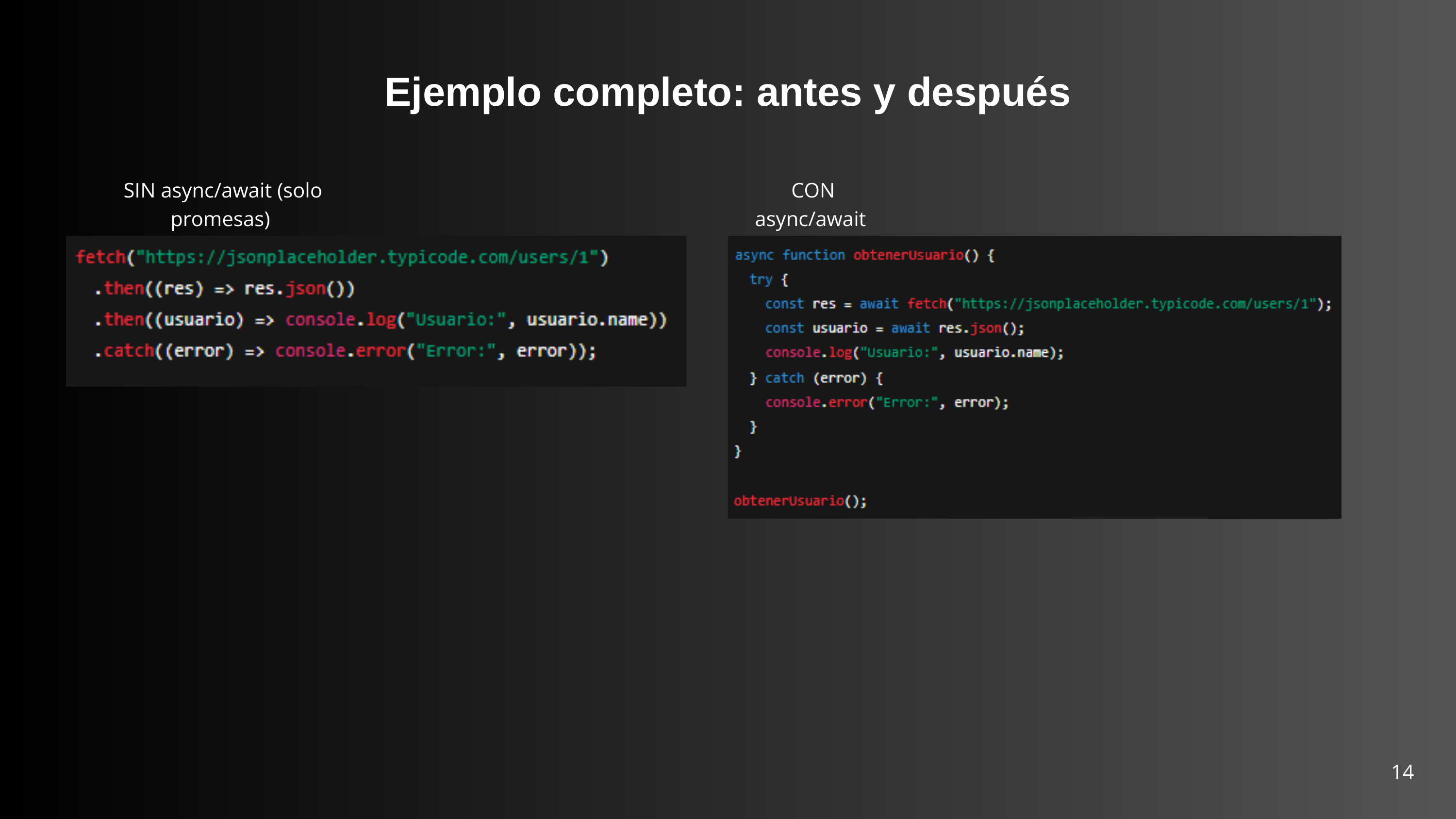

Ejemplo completo: antes y después
 SIN async/await (solo promesas)
 CON async/await

14